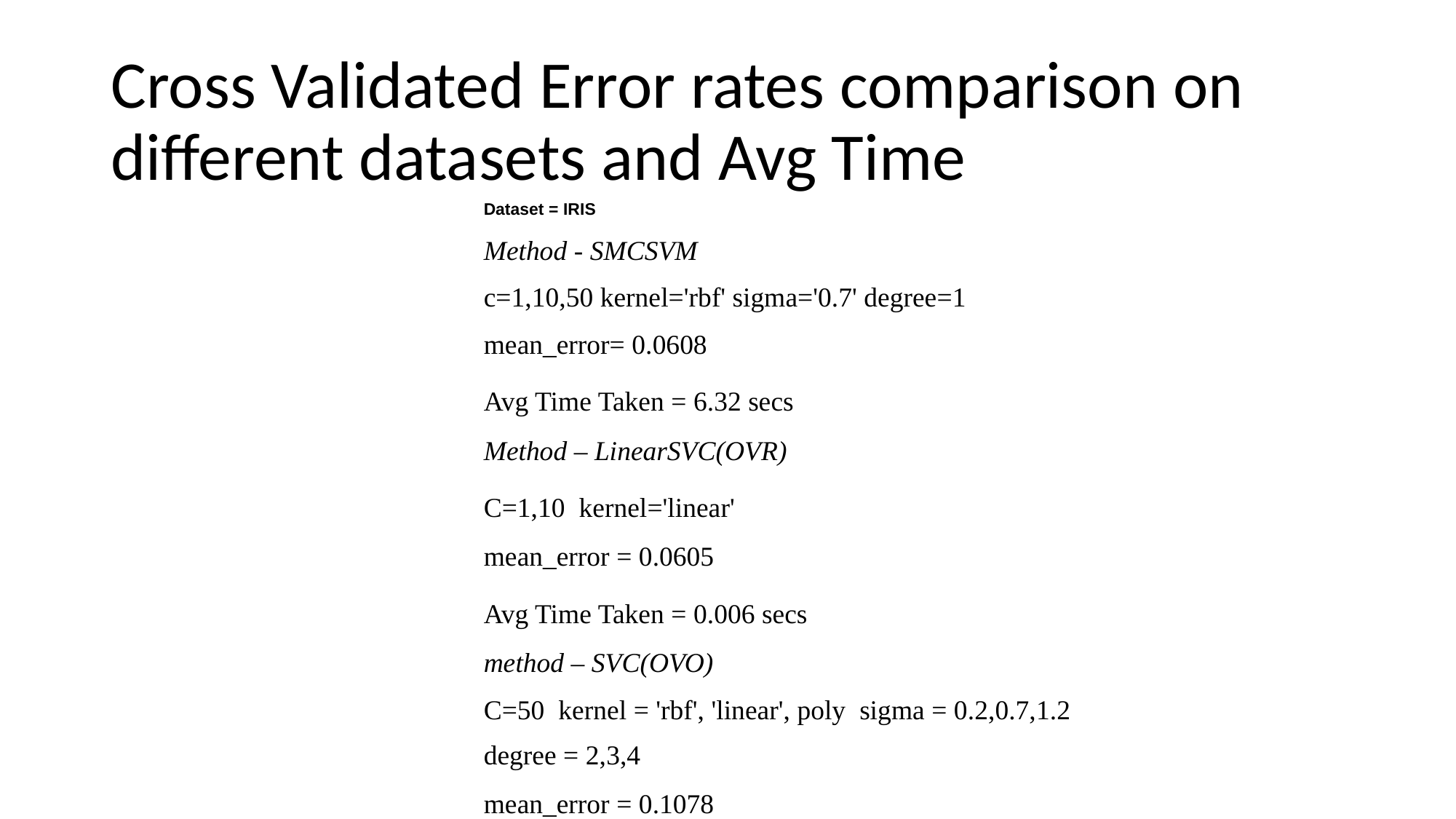

# Cross Validated Error rates comparison on different datasets and Avg Time
Dataset = IRIS
Method - SMCSVM
c=1,10,50 kernel='rbf' sigma='0.7' degree=1
mean_error= 0.0608
Avg Time Taken = 6.32 secs
Method – LinearSVC(OVR)
C=1,10  kernel='linear'
mean_error = 0.0605
Avg Time Taken = 0.006 secs
method – SVC(OVO)
C=50  kernel = 'rbf', 'linear', poly  sigma = 0.2,0.7,1.2  degree = 2,3,4
mean_error = 0.1078
Avg Time Taken = 1.9 secs